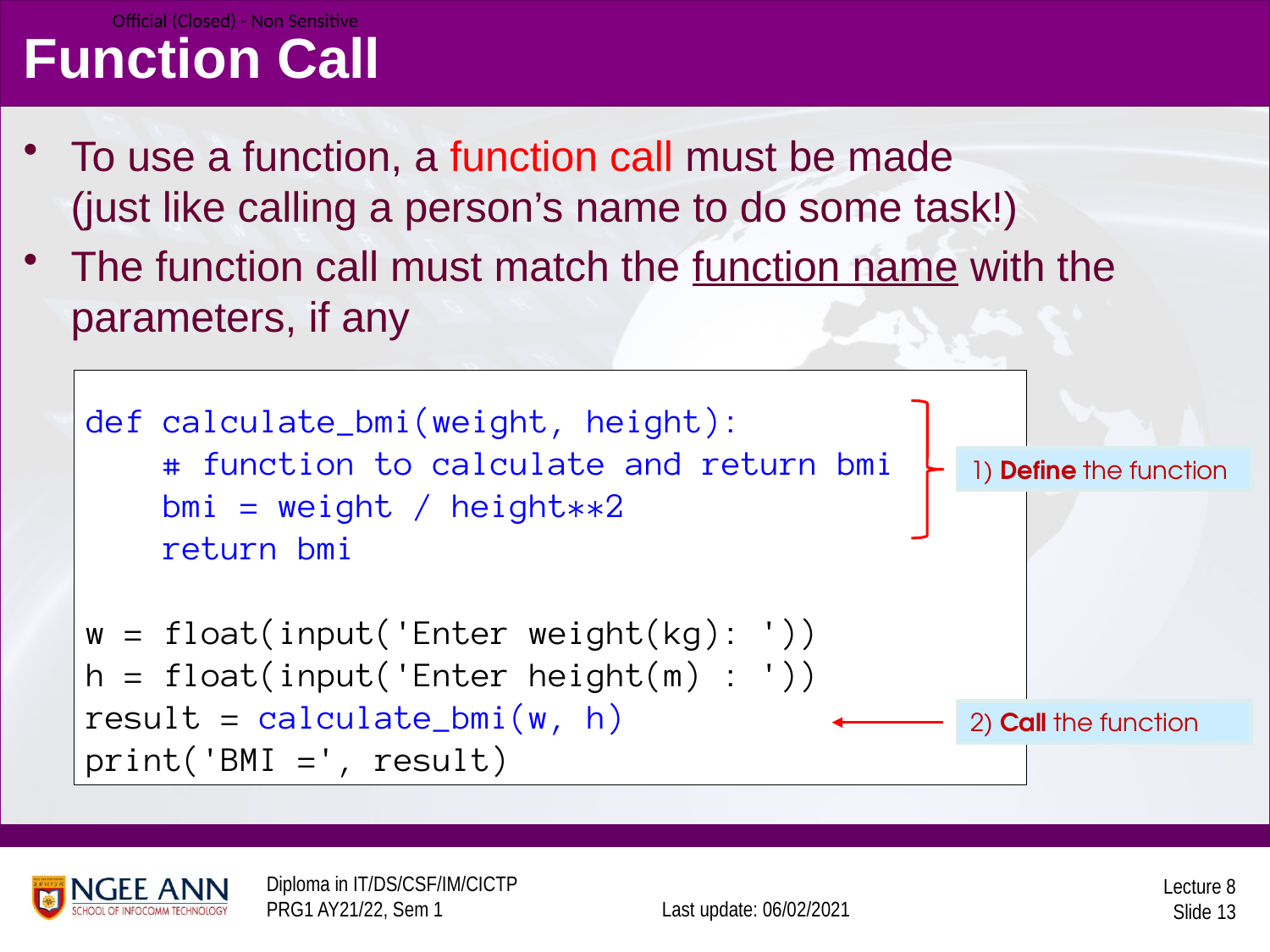

Function Call
To use a function, a function call must be made
    (just like calling a person’s name to do some task!)
The function call must match the function name with the parameters, if any

def calculate_bmi(weight, height):
    # function to calculate and return bmi
    bmi = weight / height**2
    return bmi

w = float(input('Enter weight(kg): '))
h = float(input('Enter height(m) : '))
result = calculate_bmi(w, h)
print('BMI =', result)

1) Define the function
2) Call the function